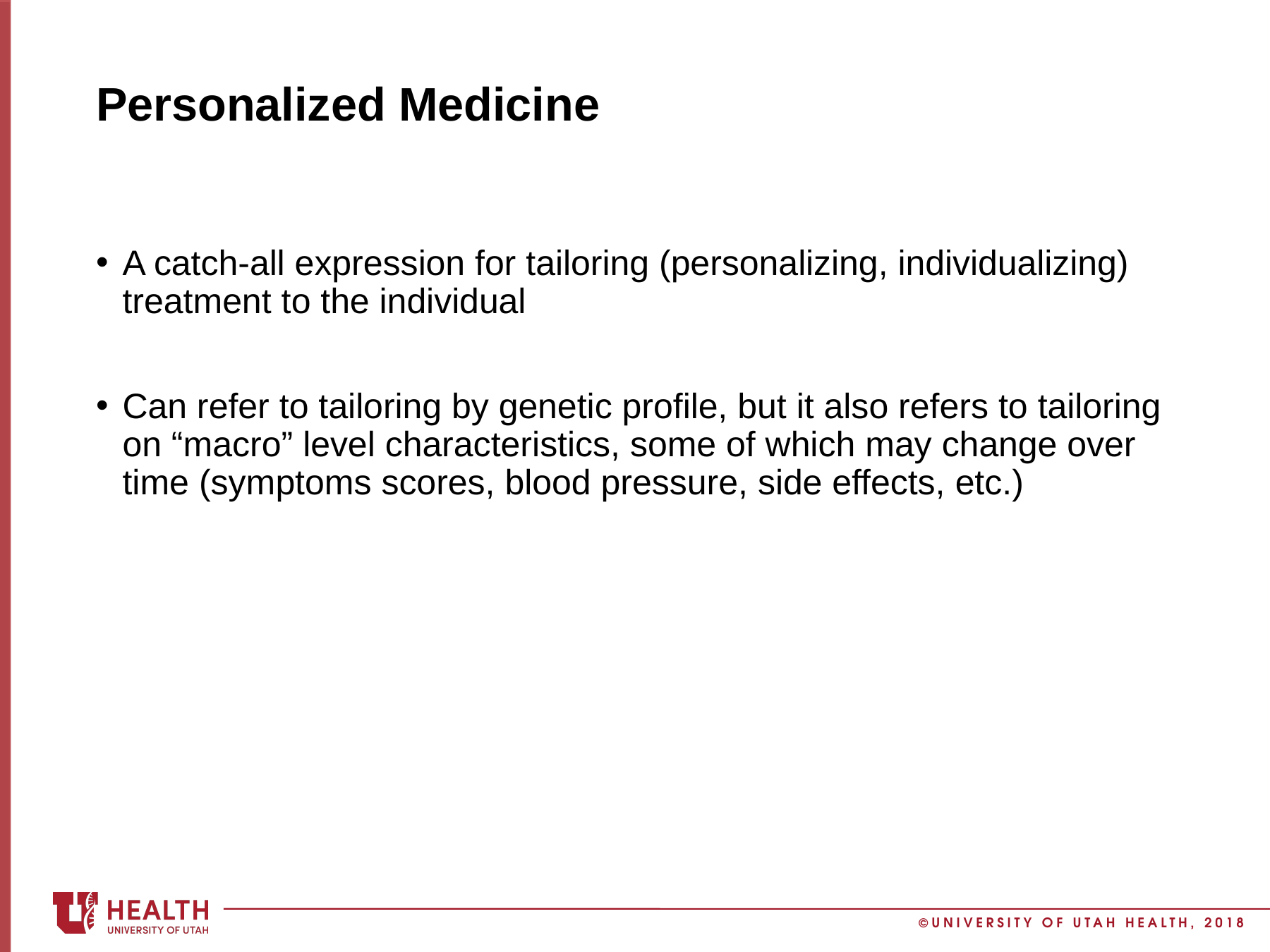

# Personalized Medicine
A catch-all expression for tailoring (personalizing, individualizing) treatment to the individual

Can refer to tailoring by genetic profile, but it also refers to tailoring on “macro” level characteristics, some of which may change over time (symptoms scores, blood pressure, side effects, etc.)